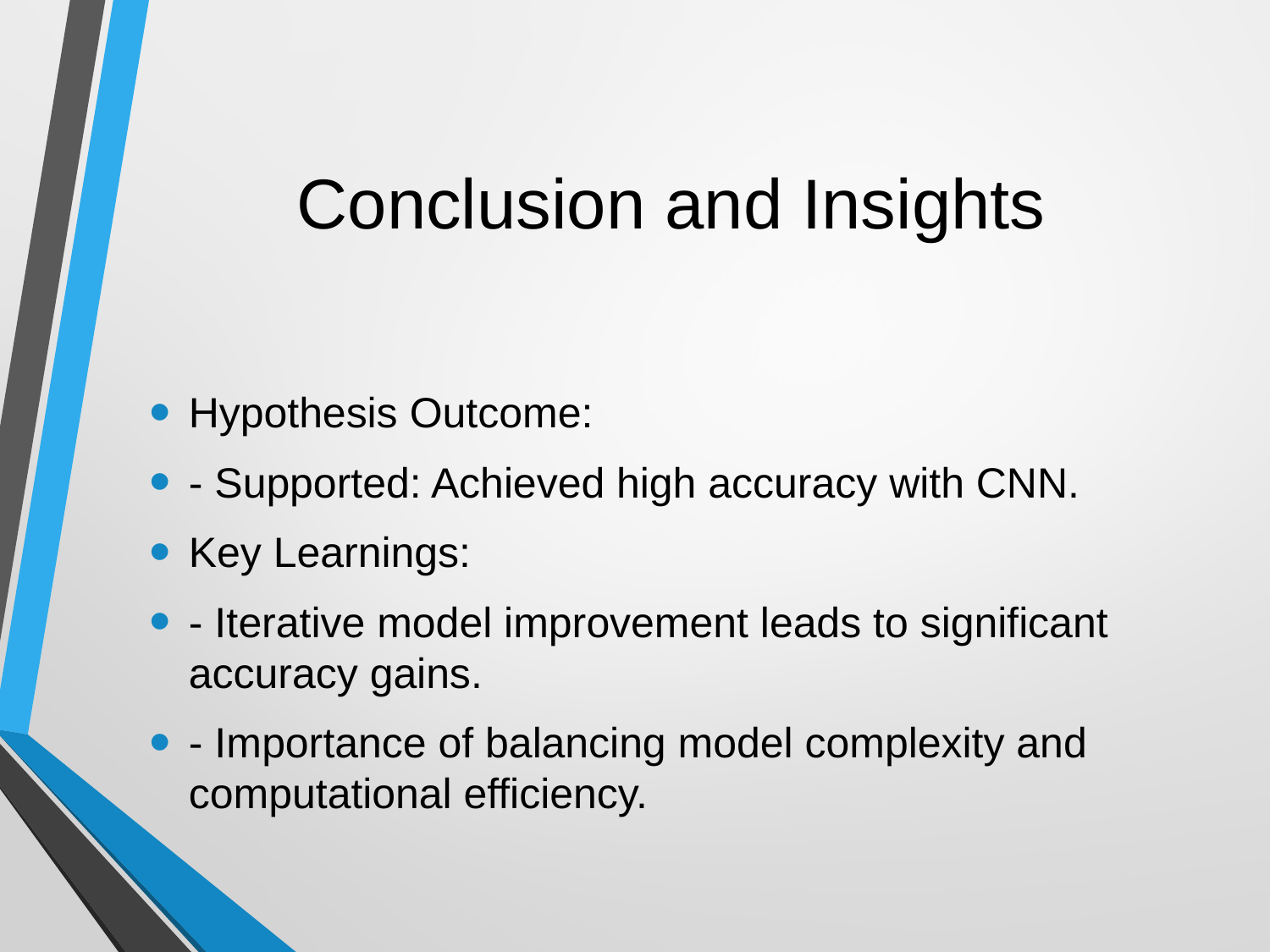

# Conclusion and Insights
Hypothesis Outcome:
- Supported: Achieved high accuracy with CNN.
Key Learnings:
- Iterative model improvement leads to significant accuracy gains.
- Importance of balancing model complexity and computational efficiency.